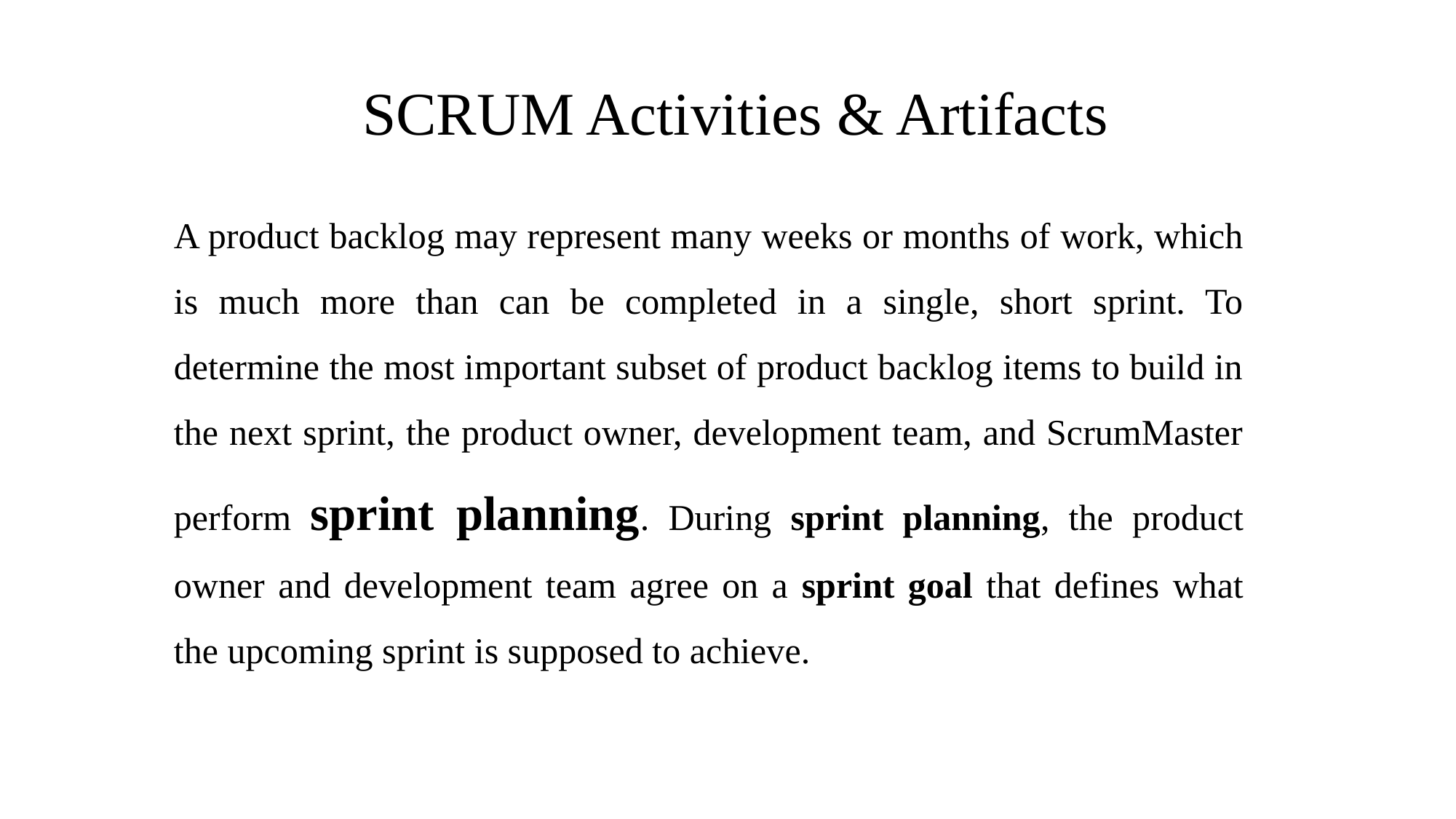

# SCRUM Activities & Artifacts
A product backlog may represent many weeks or months of work, which is much more than can be completed in a single, short sprint. To determine the most important subset of product backlog items to build in the next sprint, the product owner, development team, and ScrumMaster perform sprint planning. During sprint planning, the product owner and development team agree on a sprint goal that defines what the upcoming sprint is supposed to achieve.